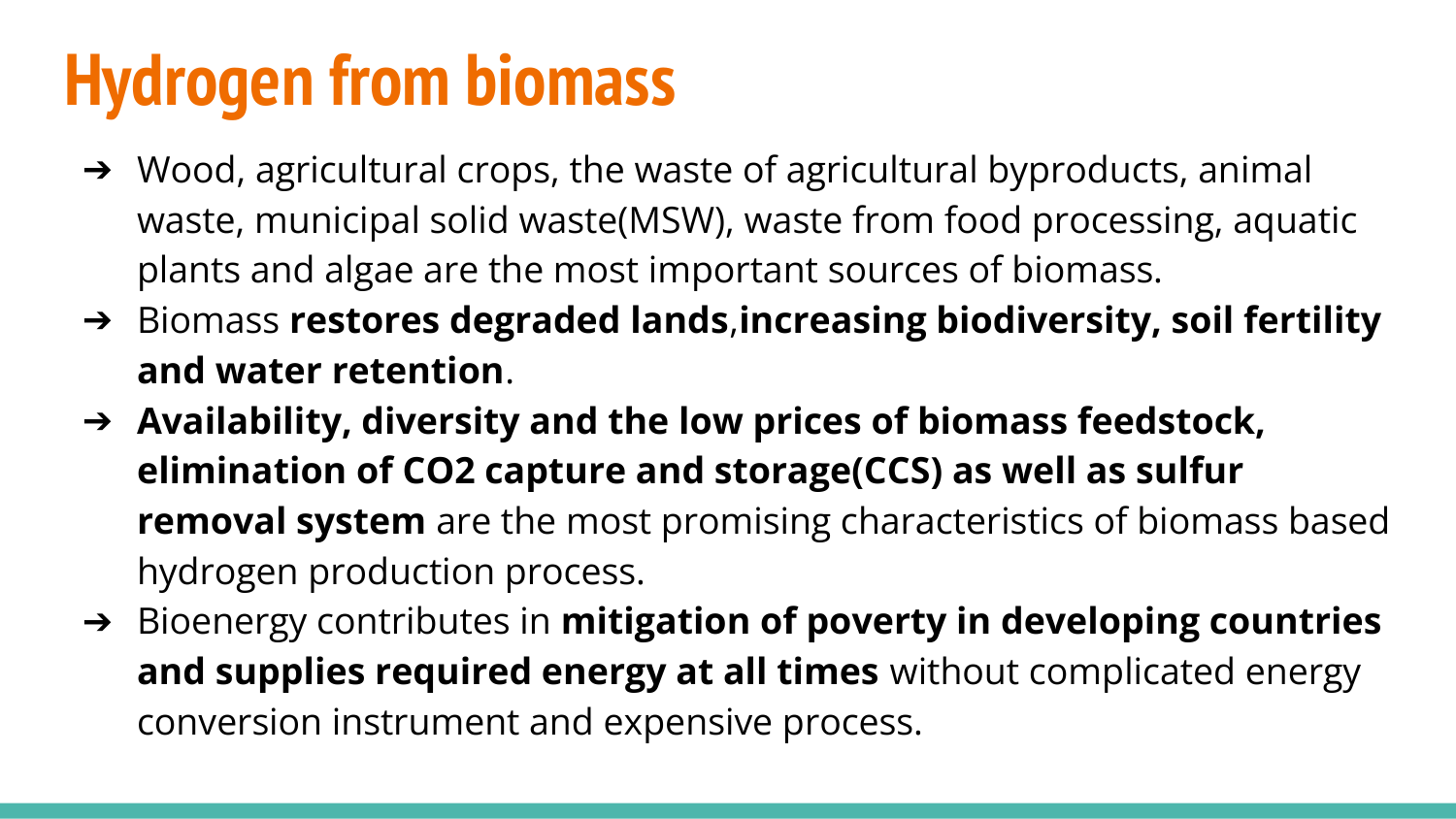

# Hydrogen from biomass
Wood, agricultural crops, the waste of agricultural byproducts, animal waste, municipal solid waste(MSW), waste from food processing, aquatic plants and algae are the most important sources of biomass.
Biomass restores degraded lands,increasing biodiversity, soil fertility and water retention.
Availability, diversity and the low prices of biomass feedstock, elimination of CO2 capture and storage(CCS) as well as sulfur removal system are the most promising characteristics of biomass based hydrogen production process.
Bioenergy contributes in mitigation of poverty in developing countries and supplies required energy at all times without complicated energy conversion instrument and expensive process.